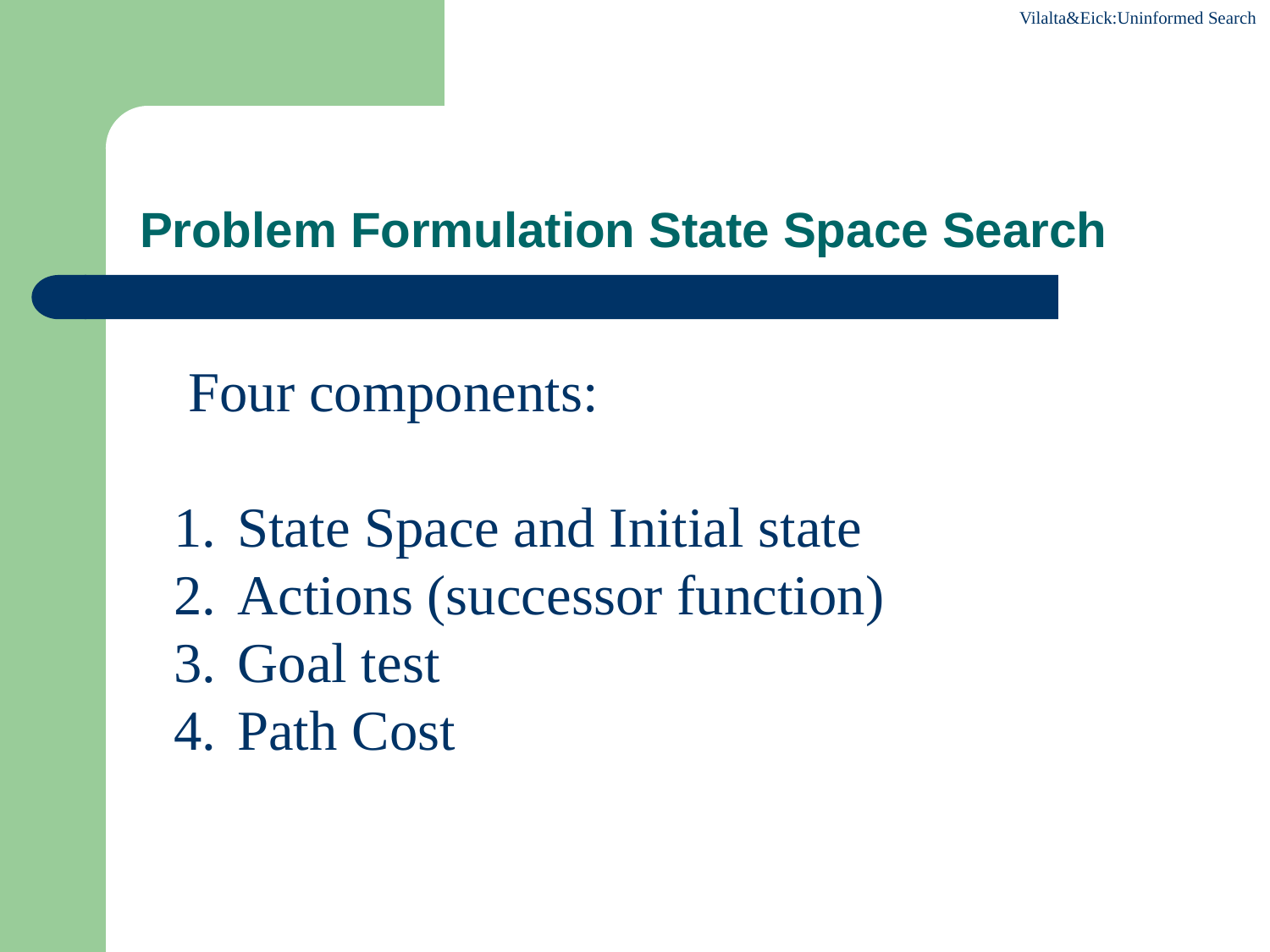

# Problem Formulation State Space Search
 Four components:

State Space and Initial state
Actions (successor function)
Goal test
Path Cost